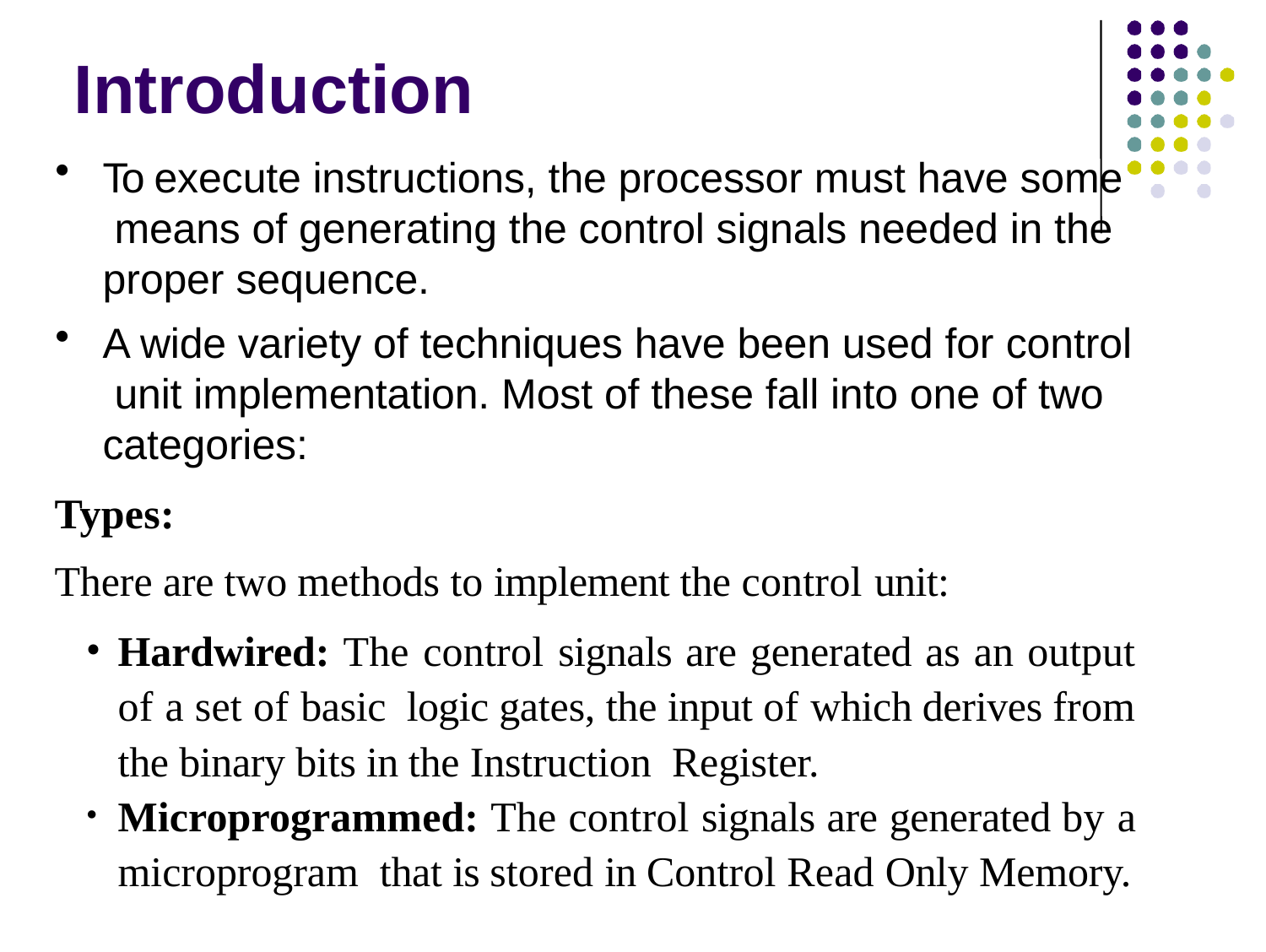

# Introduction
To execute instructions, the processor must have some  means of generating the control signals needed in the  proper sequence.
A wide variety of techniques have been used for control  unit implementation. Most of these fall into one of two  categories:
Types:
There are two methods to implement the control unit:
Hardwired: The control signals are generated as an output of a set of basic  logic gates, the input of which derives from the binary bits in the Instruction  Register.
Microprogrammed: The control signals are generated by a microprogram  that is stored in Control Read Only Memory.